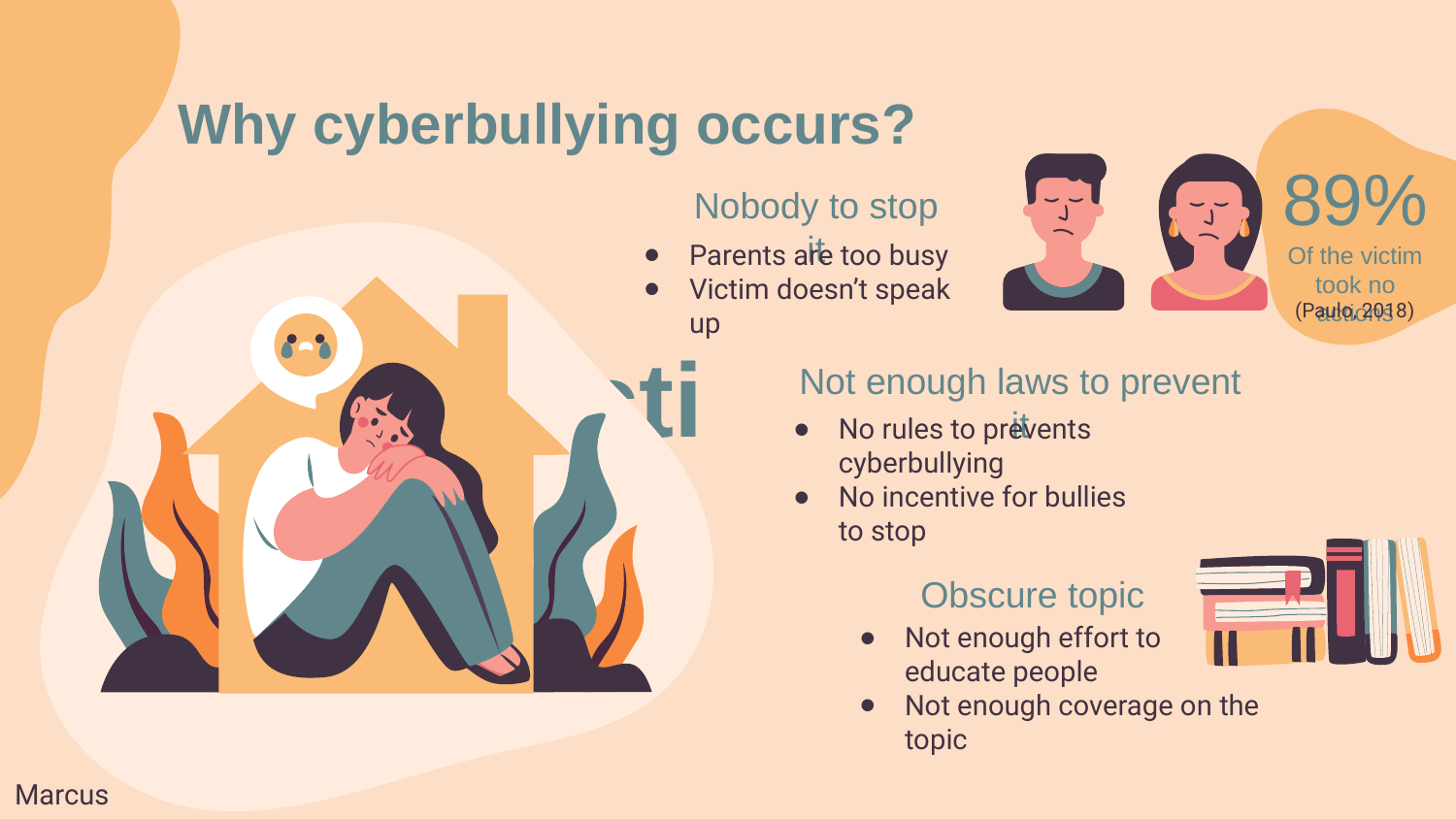

Why cyberbullying occurs?

89%
Of the victim took no actions

Nobody to stop it

Parents are too busy
Victim doesn’t speak up
01
(Paulo, 2018)
Not enough laws to prevent it
No rules to prevents cyberbullying
No incentive for bullies to stop
# Introduction
You could enter a subtitle here if you need it

Obscure topic
Not enough effort to educate people
Not enough coverage on the topic
Marcus